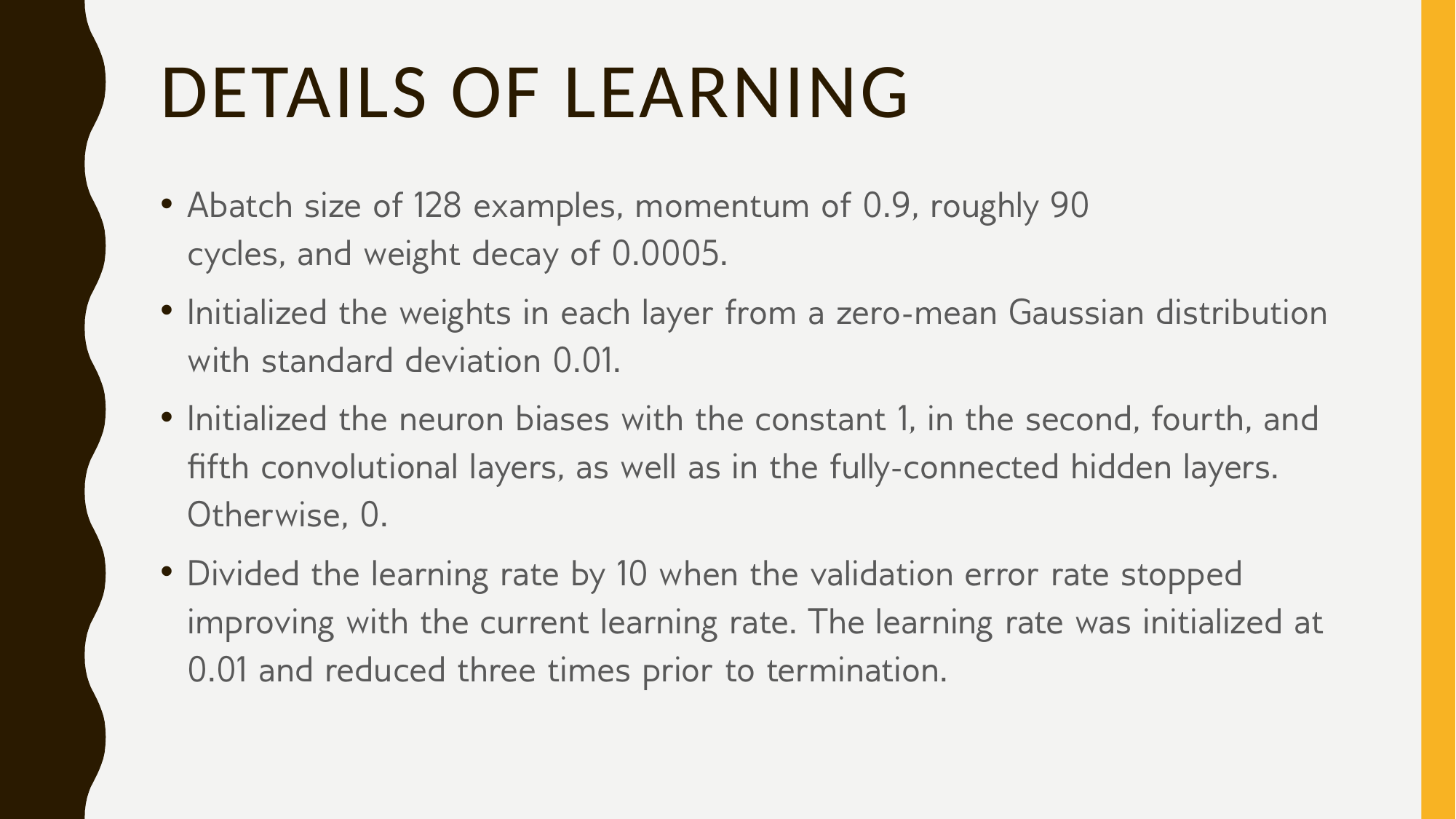

# Details of learning
Abatch size of 128 examples, momentum of 0.9, roughly 90 cycles, and weight decay of 0.0005.
Initialized the weights in each layer from a zero-mean Gaussian distribution with standard deviation 0.01.
Initialized the neuron biases with the constant 1, in the second, fourth, and fifth convolutional layers, as well as in the fully-connected hidden layers. Otherwise, 0.
Divided the learning rate by 10 when the validation error rate stopped improving with the current learning rate. The learning rate was initialized at 0.01 and reduced three times prior to termination.